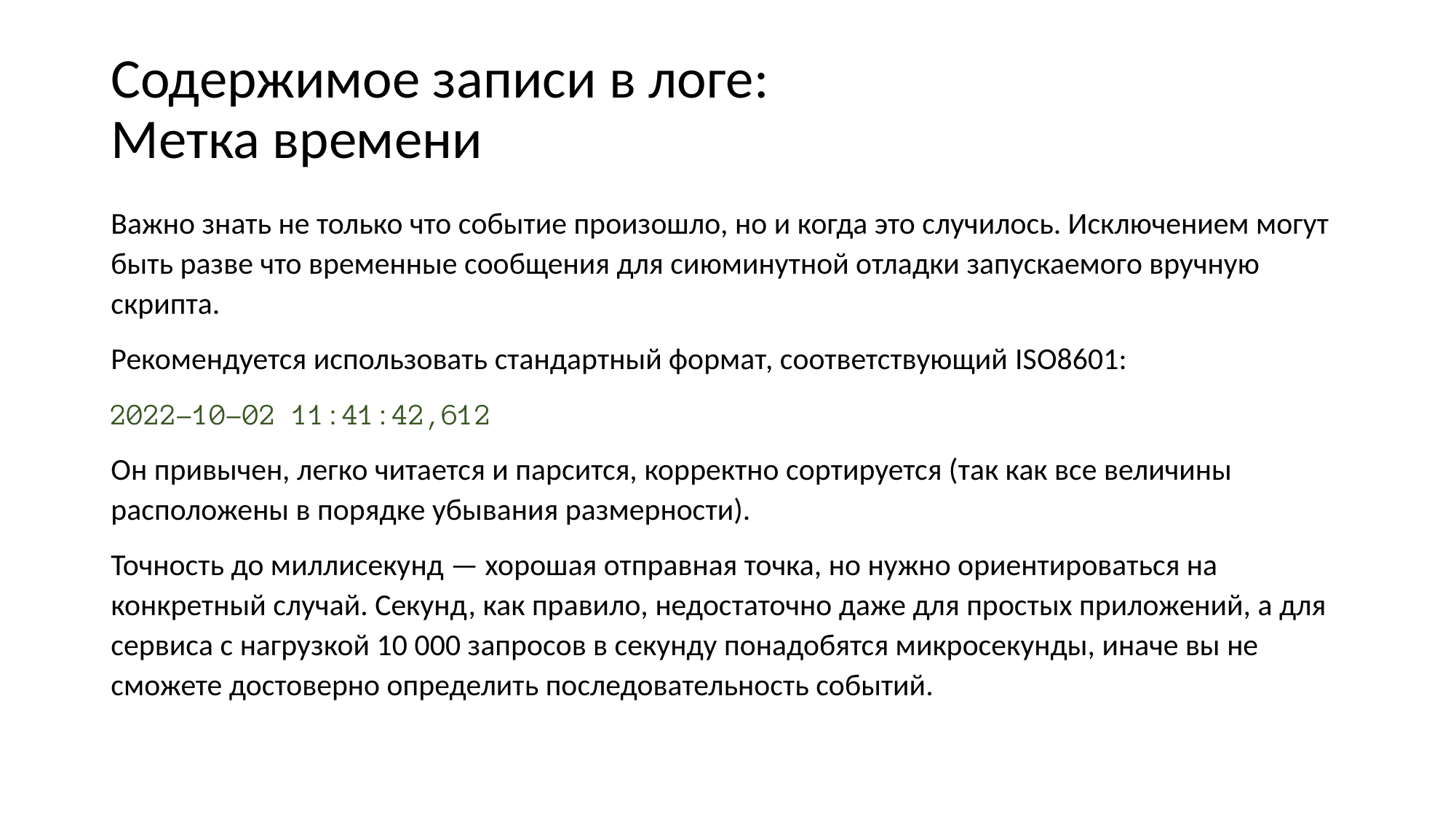

# Содержимое записи в логе: Метка времени
Важно знать не только что событие произошло, но и когда это случилось. Исключением могут быть разве что временные сообщения для сиюминутной отладки запускаемого вручную скрипта.
Рекомендуется использовать стандартный формат, соответствующий ISO8601:
2022-10-02 11:41:42,612
Он привычен, легко читается и парсится, корректно сортируется (так как все величины расположены в порядке убывания размерности).
Точность до миллисекунд — хорошая отправная точка, но нужно ориентироваться на конкретный случай. Секунд, как правило, недостаточно даже для простых приложений, а для сервиса с нагрузкой 10 000 запросов в секунду понадобятся микросекунды, иначе вы не сможете достоверно определить последовательность событий.